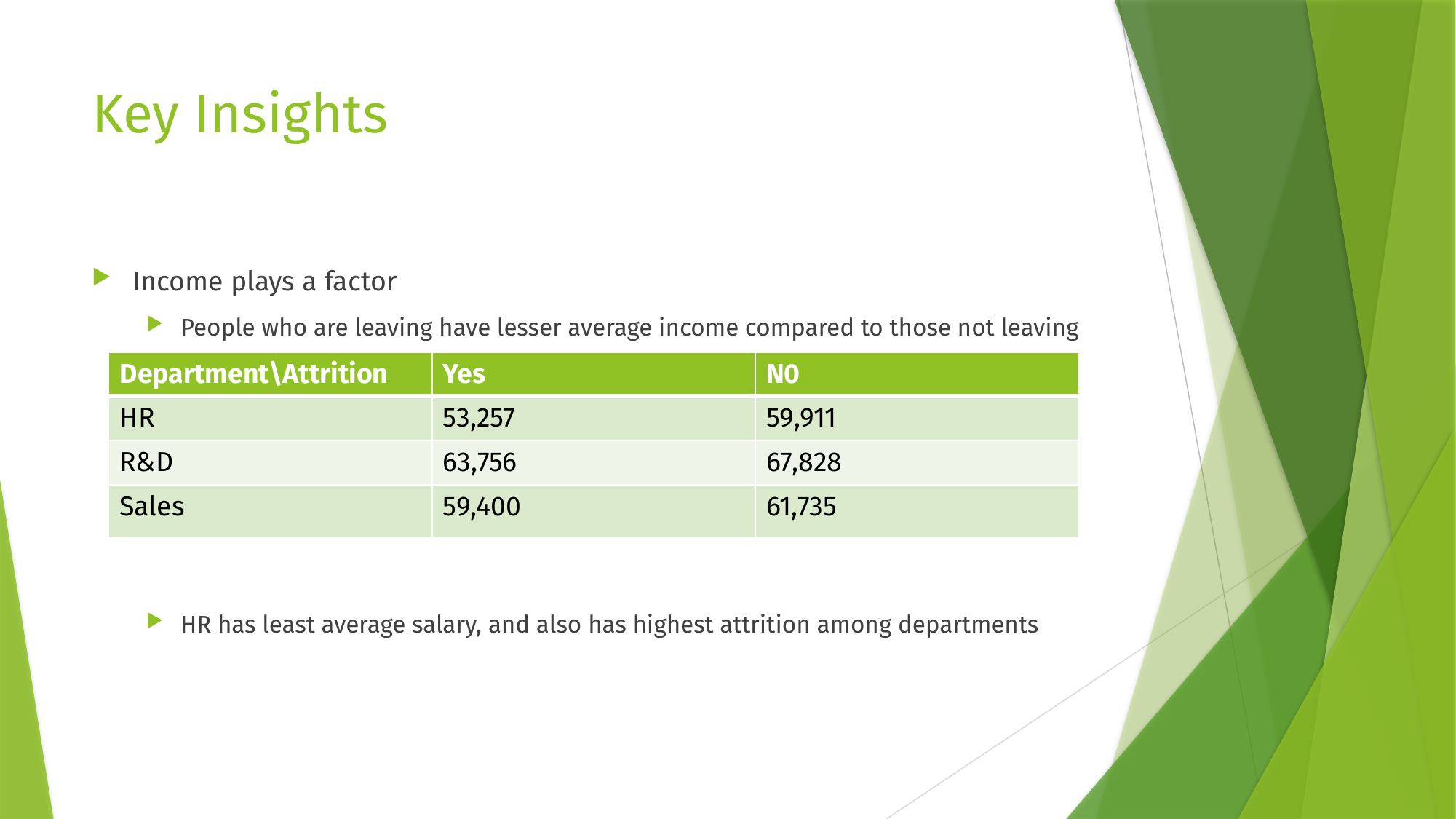

# Key Insights
Income plays a factor
People who are leaving have lesser average income compared to those not leaving

HR has least average salary, and also has highest attrition among departments

| Department\Attrition | Yes | N0 |
| --- | --- | --- |
| HR | 53,257 | 59,911 |
| R&D | 63,756 | 67,828 |
| Sales | 59,400 | 61,735 |